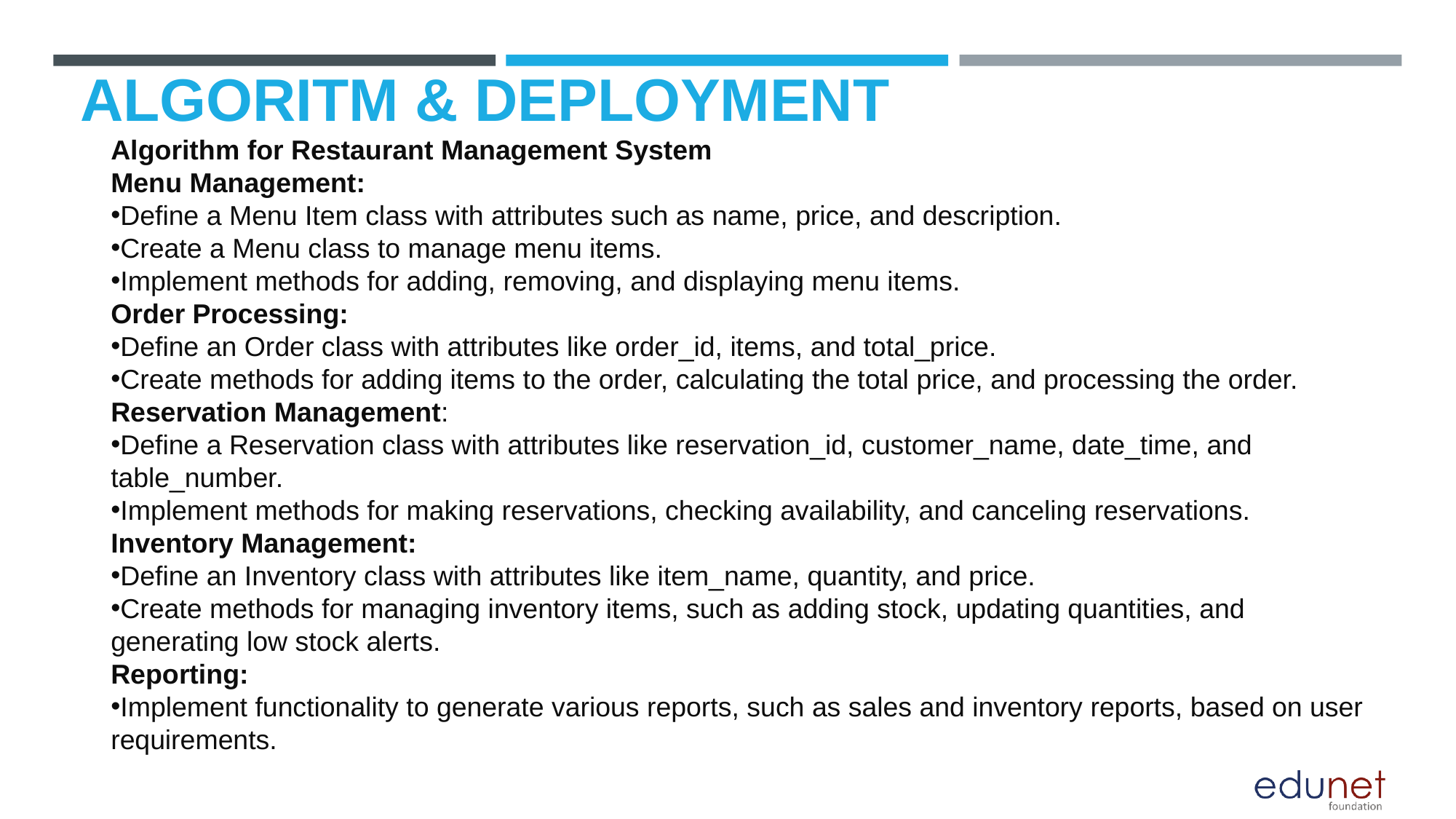

# ALGORITM & DEPLOYMENT
Algorithm for Restaurant Management System
Menu Management:
Define a Menu Item class with attributes such as name, price, and description.
Create a Menu class to manage menu items.
Implement methods for adding, removing, and displaying menu items.
Order Processing:
Define an Order class with attributes like order_id, items, and total_price.
Create methods for adding items to the order, calculating the total price, and processing the order.
Reservation Management:
Define a Reservation class with attributes like reservation_id, customer_name, date_time, and table_number.
Implement methods for making reservations, checking availability, and canceling reservations.
Inventory Management:
Define an Inventory class with attributes like item_name, quantity, and price.
Create methods for managing inventory items, such as adding stock, updating quantities, and generating low stock alerts.
Reporting:
Implement functionality to generate various reports, such as sales and inventory reports, based on user requirements.